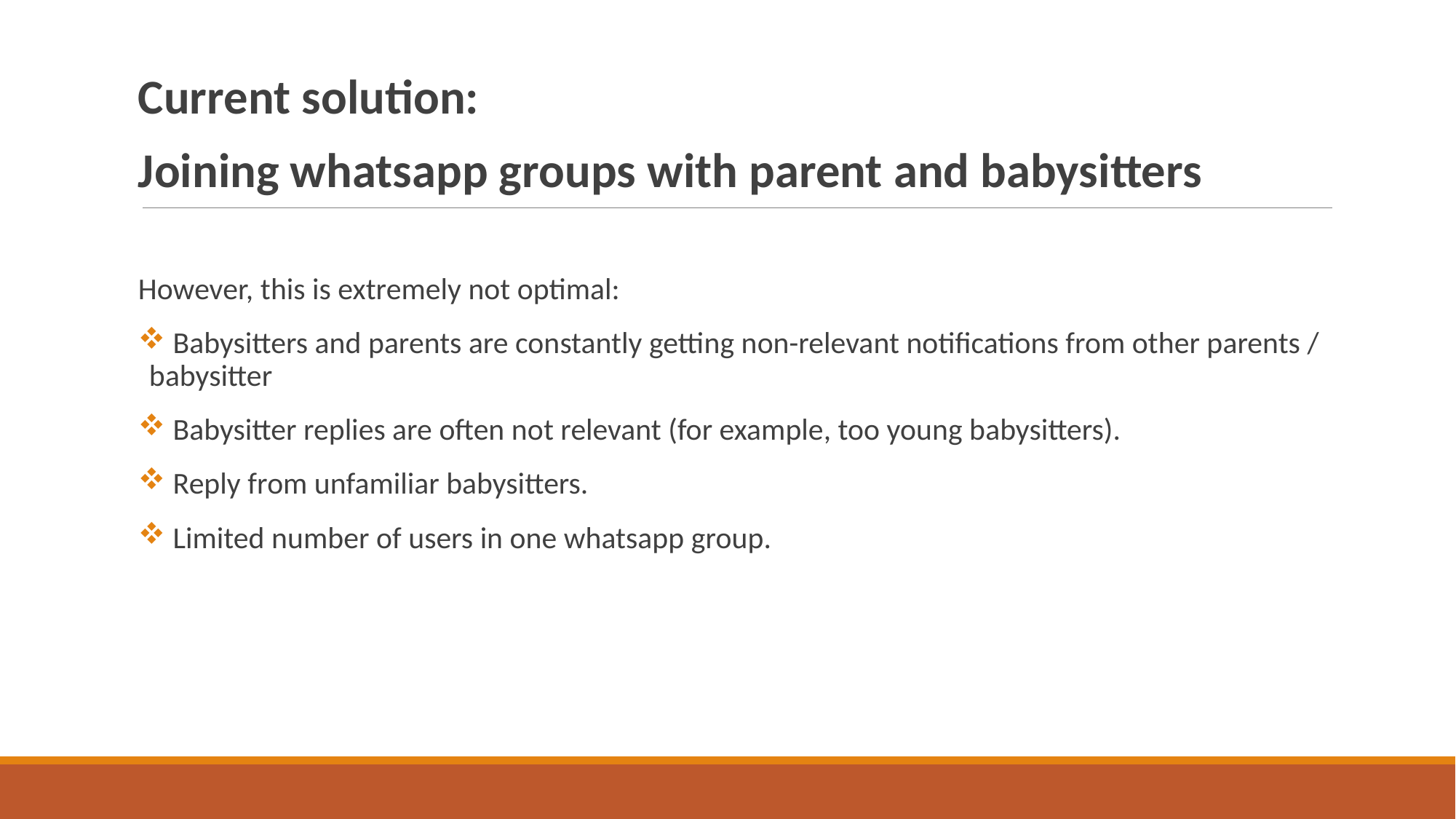

Current solution:
Joining whatsapp groups with parent and babysitters

However, this is extremely not optimal:
 Babysitters and parents are constantly getting non-relevant notifications from other parents / babysitter
 Babysitter replies are often not relevant (for example, too young babysitters).
 Reply from unfamiliar babysitters.
 Limited number of users in one whatsapp group.